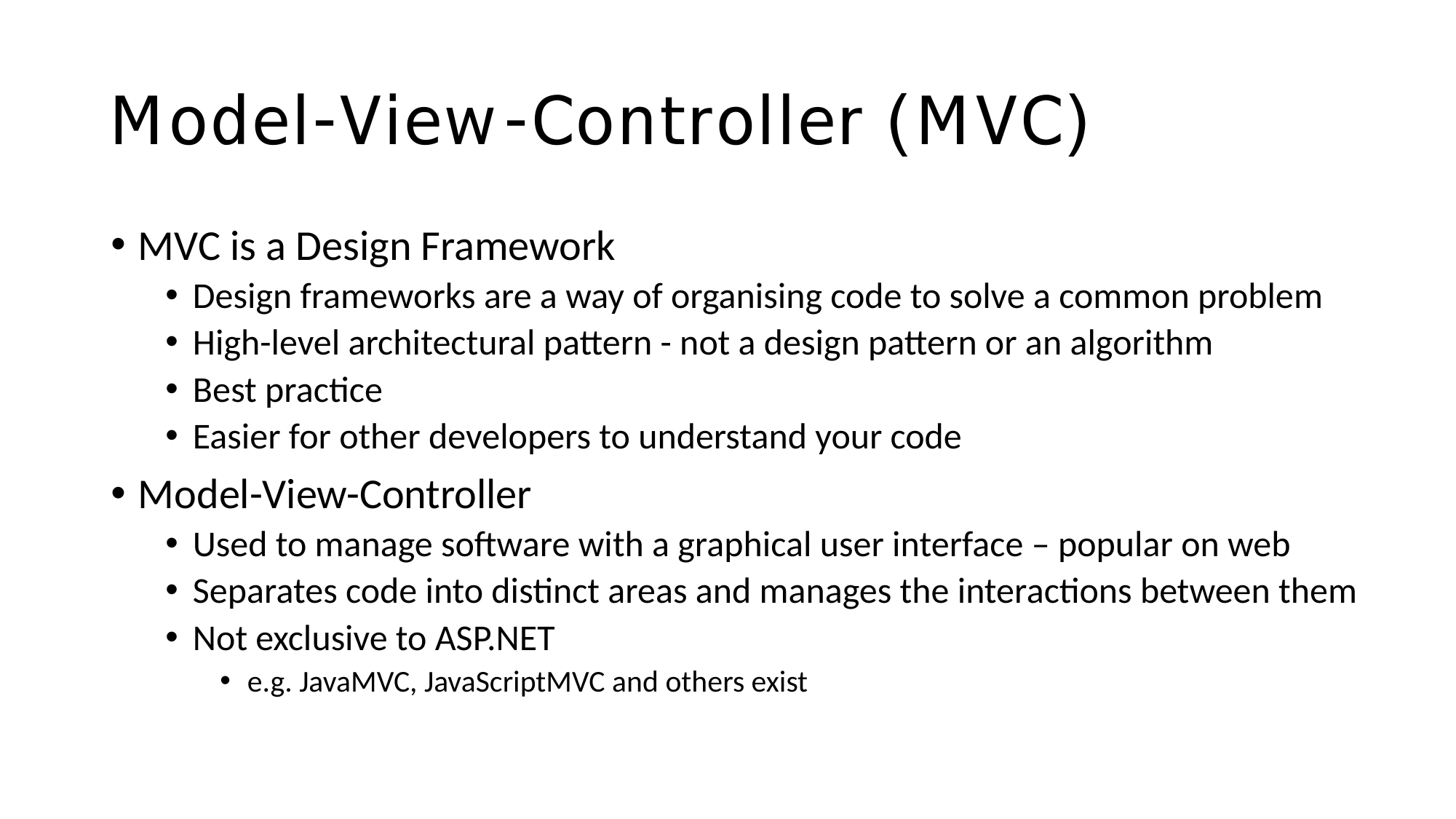

# Model-View-Controller (MVC)
MVC is a Design Framework
Design frameworks are a way of organising code to solve a common problem
High-level architectural pattern - not a design pattern or an algorithm
Best practice
Easier for other developers to understand your code
Model-View-Controller
Used to manage software with a graphical user interface – popular on web
Separates code into distinct areas and manages the interactions between them
Not exclusive to ASP.NET
e.g. JavaMVC, JavaScriptMVC and others exist